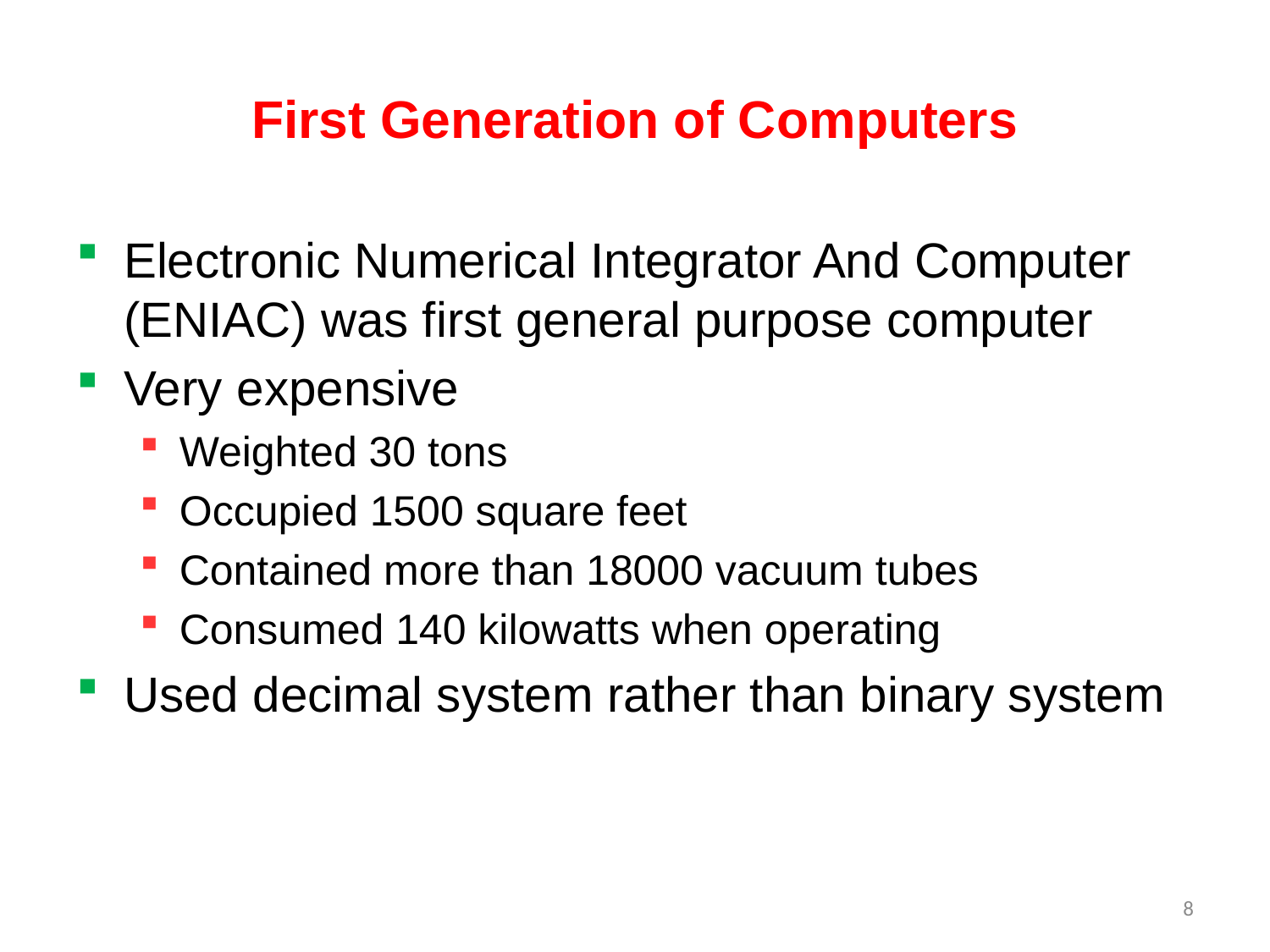

# First Generation of Computers
Electronic Numerical Integrator And Computer (ENIAC) was first general purpose computer
Very expensive
Weighted 30 tons
Occupied 1500 square feet
Contained more than 18000 vacuum tubes
Consumed 140 kilowatts when operating
Used decimal system rather than binary system
8